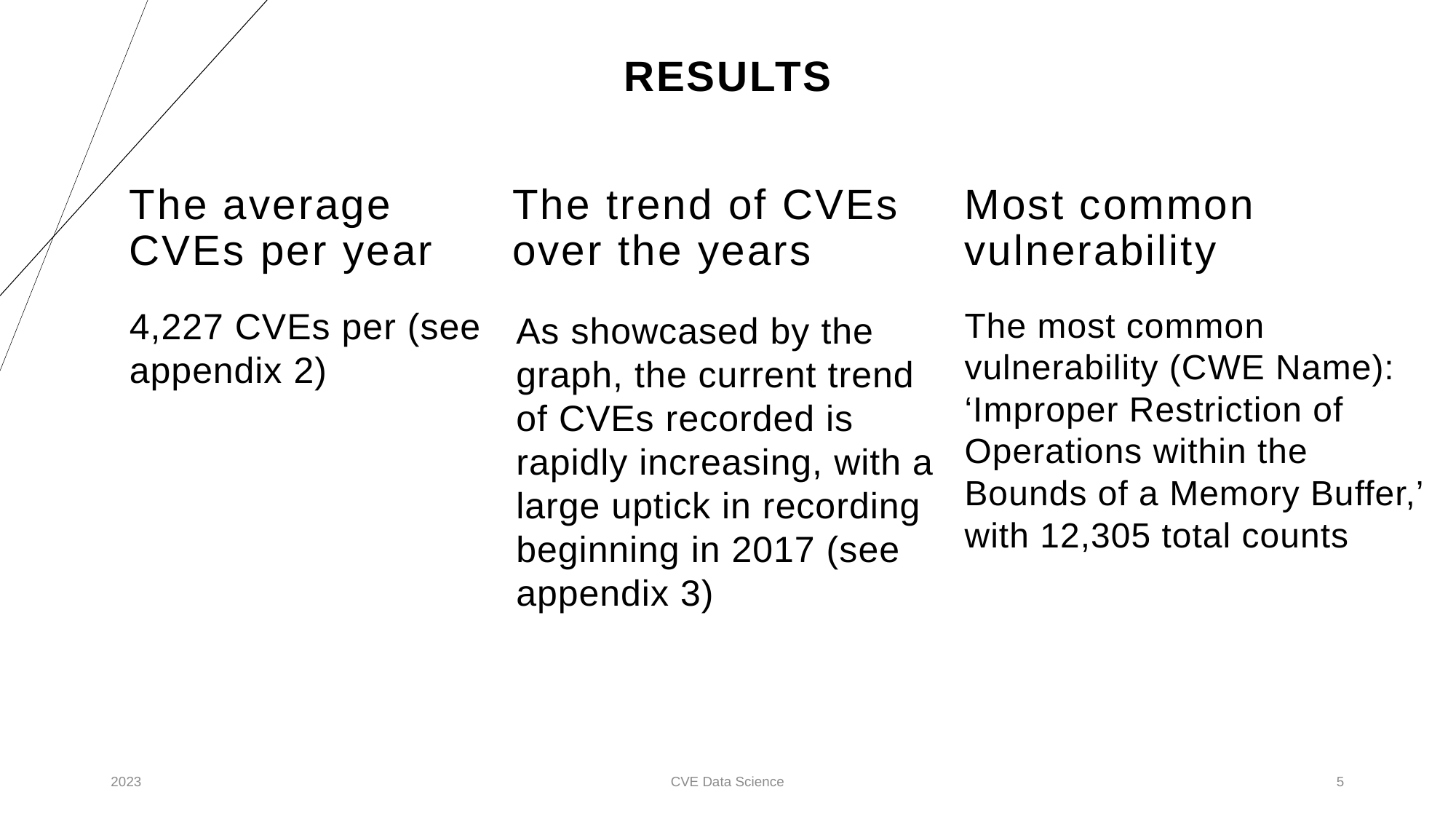

# results
The average CVEs per year
The trend of CVEs over the years
Most common vulnerability
The most common vulnerability (CWE Name): ‘Improper Restriction of Operations within the Bounds of a Memory Buffer,’ with 12,305 total counts
4,227 CVEs per (see appendix 2)
As showcased by the graph, the current trend of CVEs recorded is rapidly increasing, with a large uptick in recording beginning in 2017 (see appendix 3)
2023
CVE Data Science
5